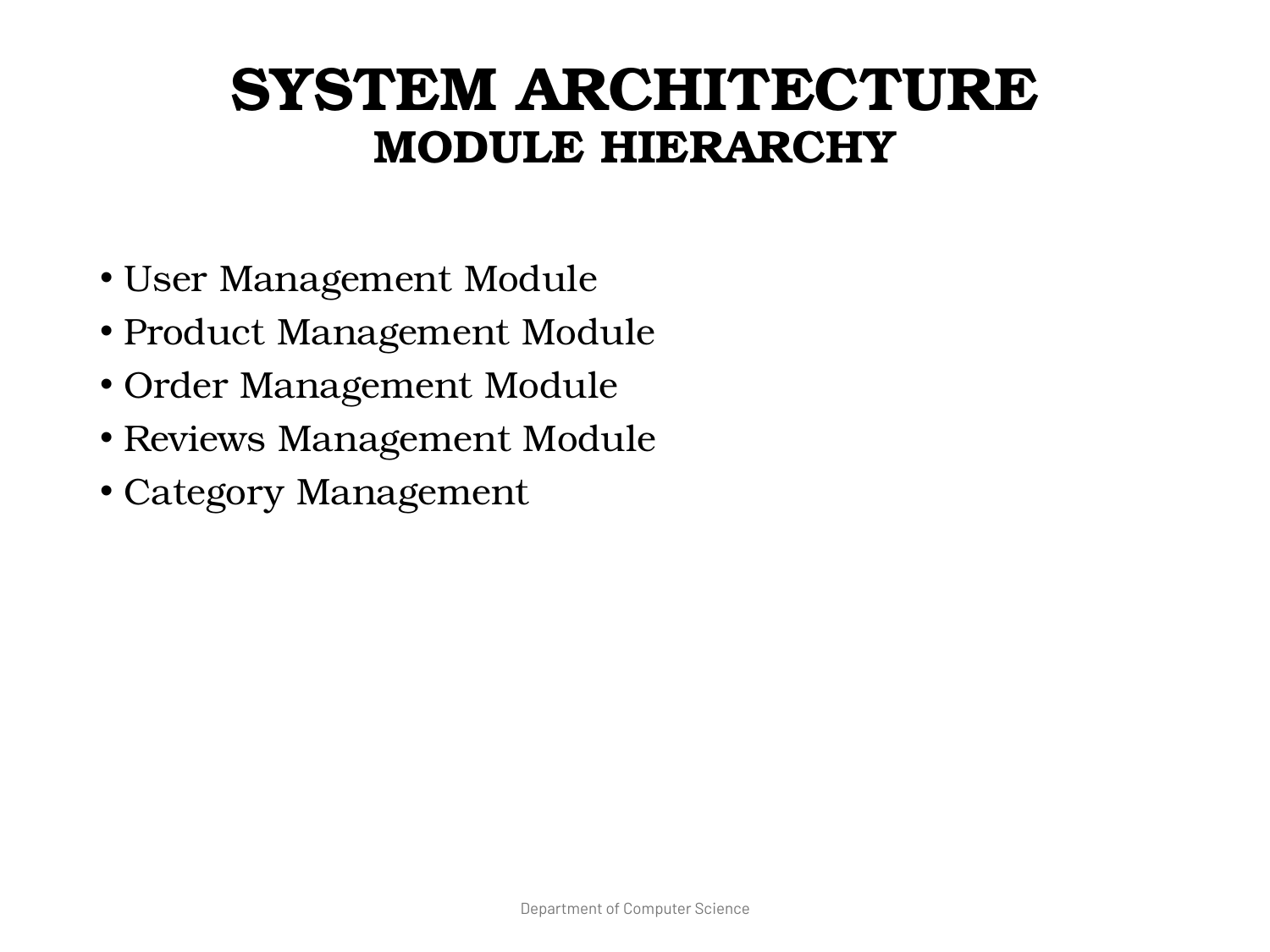

# SYSTEM ARCHITECTURE MODULE HIERARCHY
User Management Module
Product Management Module
Order Management Module
Reviews Management Module
Category Management

Department of Computer Science